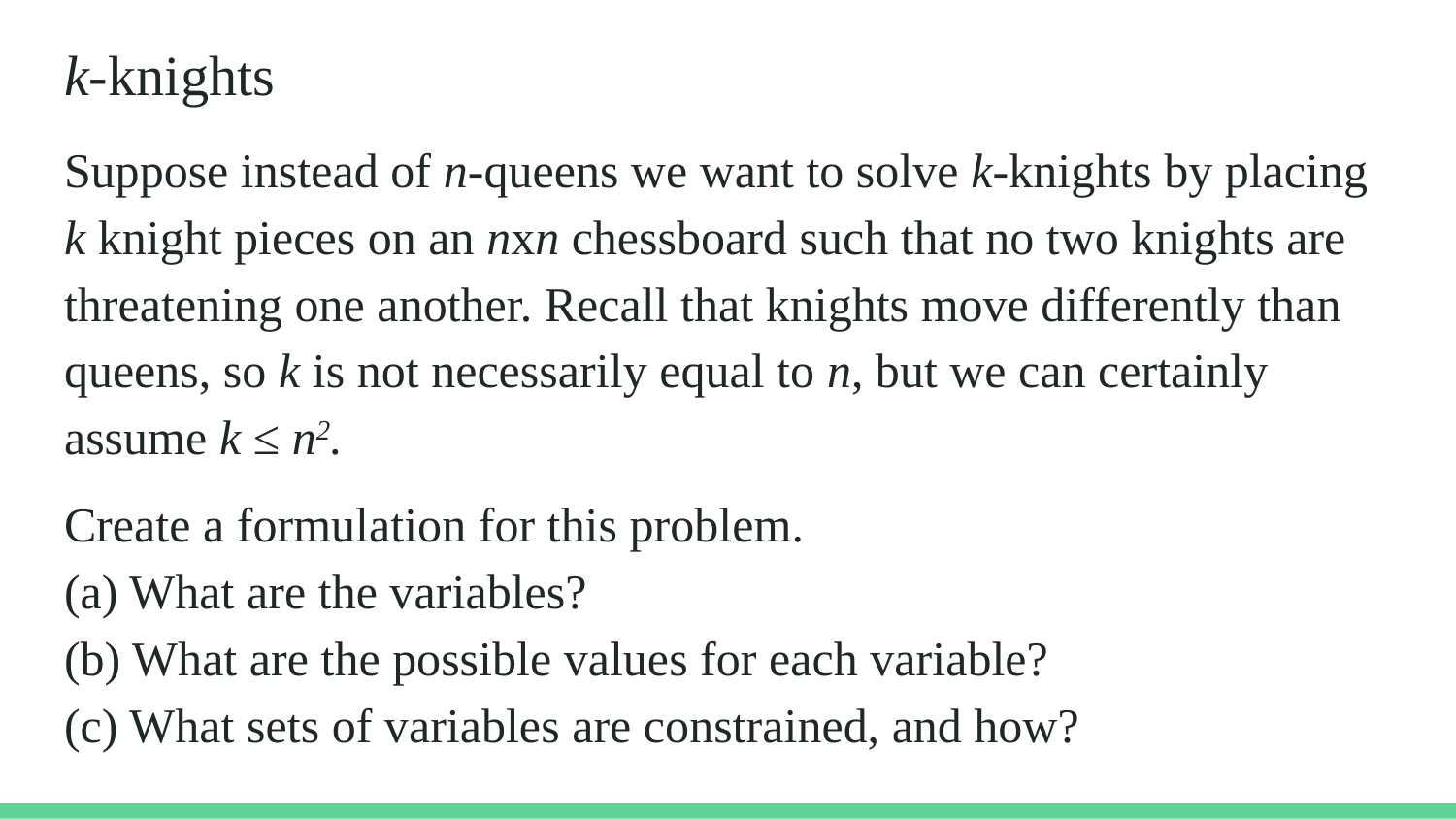

# k-knights
Suppose instead of n-queens we want to solve k-knights by placing k knight pieces on an nxn chessboard such that no two knights are threatening one another. Recall that knights move differently than queens, so k is not necessarily equal to n, but we can certainly assume k ≤ n2.
Create a formulation for this problem.
(a) What are the variables?
(b) What are the possible values for each variable?
(c) What sets of variables are constrained, and how?